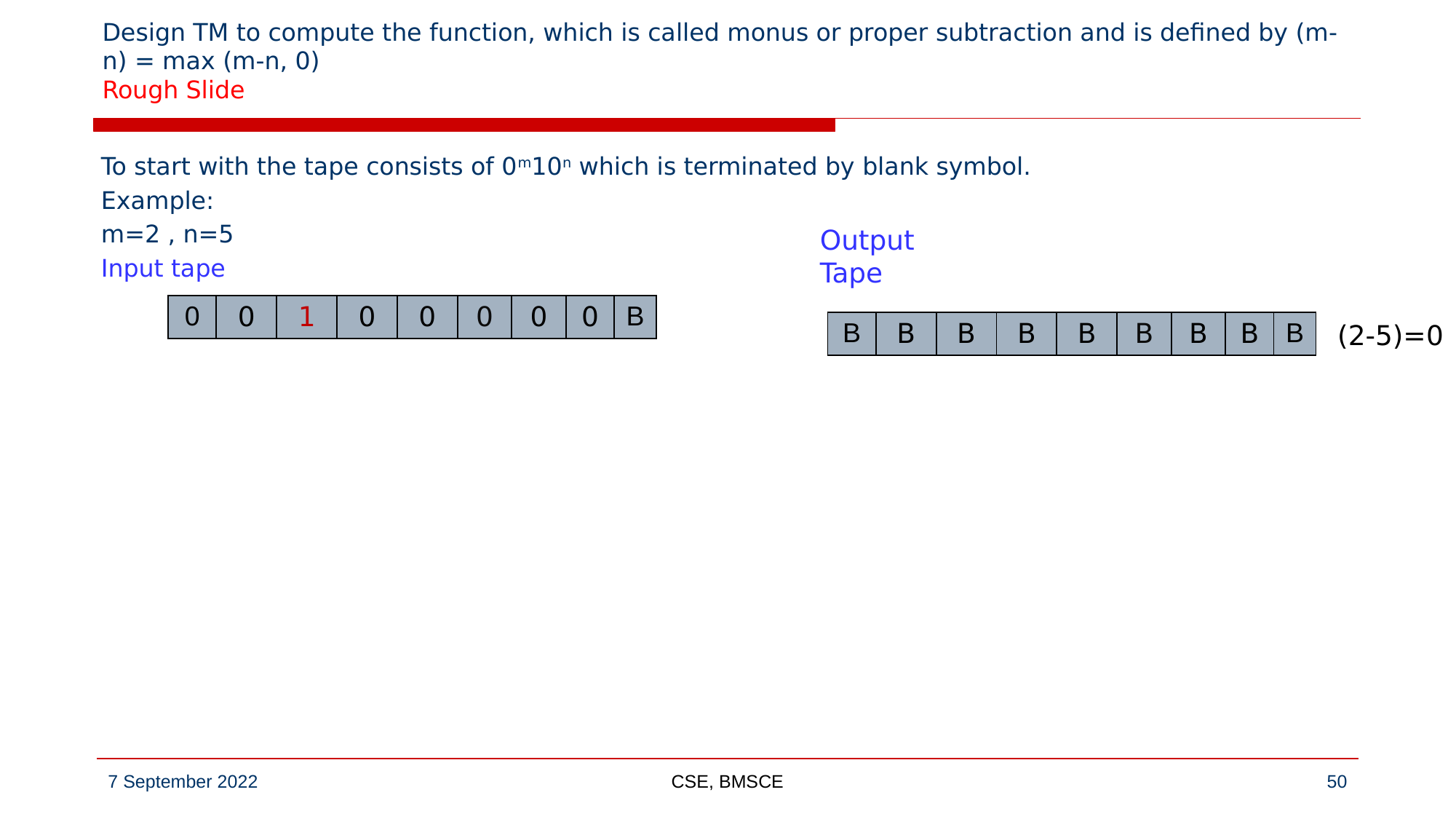

# Design TM to compute the function, which is called monus or proper subtraction and is defined by (m-n) = max (m-n, 0) Rough Slide
To start with the tape consists of 0m10n which is terminated by blank symbol.
Example:
m=2 , n=5
Input tape

Output Tape
| 0 | 0 | 1 | 0 | 0 | 0 | 0 | 0 | B |
| --- | --- | --- | --- | --- | --- | --- | --- | --- |
| B | B | B | B | B | B | B | B | B |
| --- | --- | --- | --- | --- | --- | --- | --- | --- |
(2-5)=0
CSE, BMSCE
50
7 September 2022